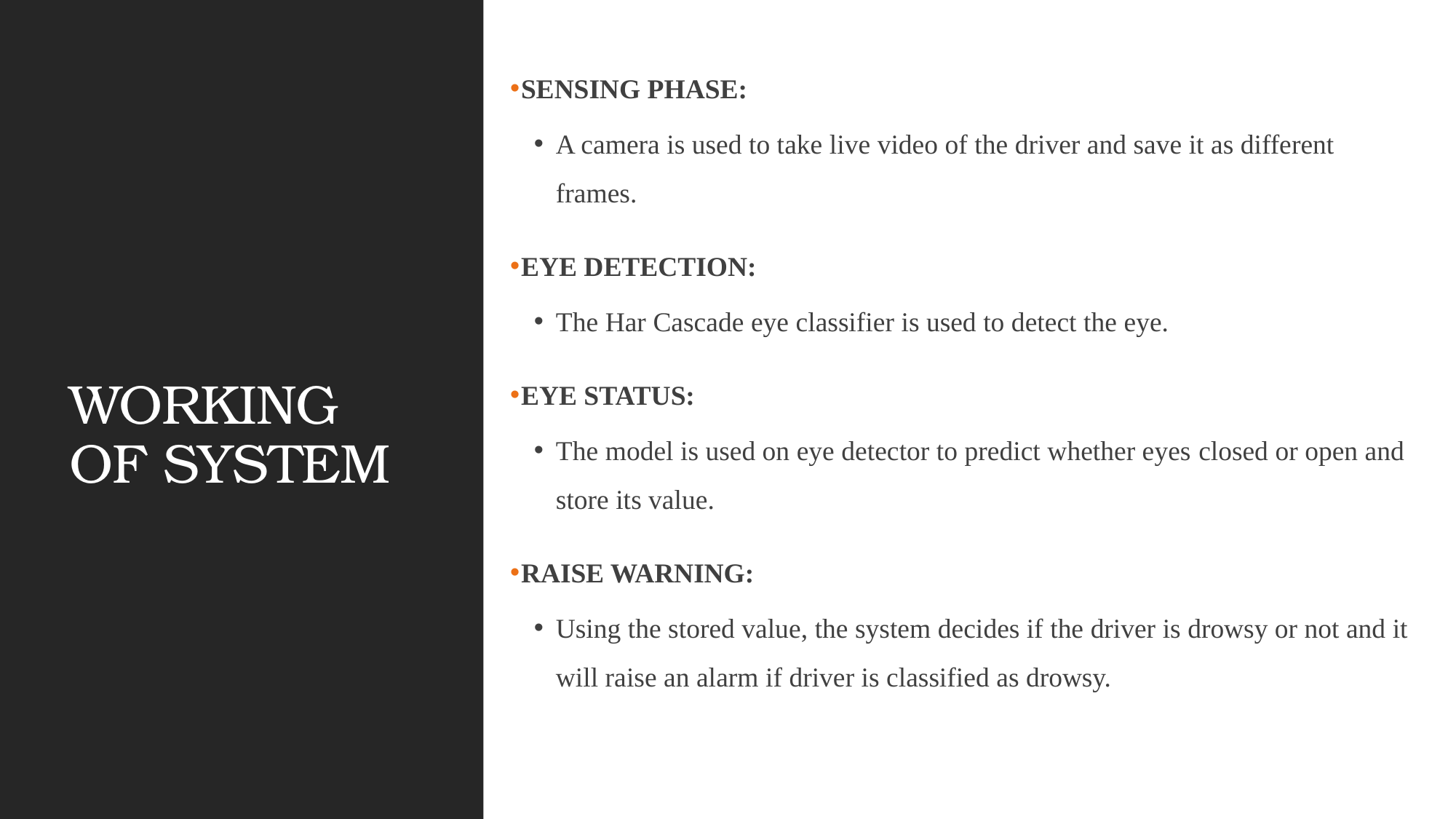

SENSING PHASE:
A camera is used to take live video of the driver and save it as different frames.
EYE DETECTION:
The Har Cascade eye classifier is used to detect the eye.
EYE STATUS:
The model is used on eye detector to predict whether eyes closed or open and store its value.
RAISE WARNING:
Using the stored value, the system decides if the driver is drowsy or not and it will raise an alarm if driver is classified as drowsy.

# WORKING OF SYSTEM